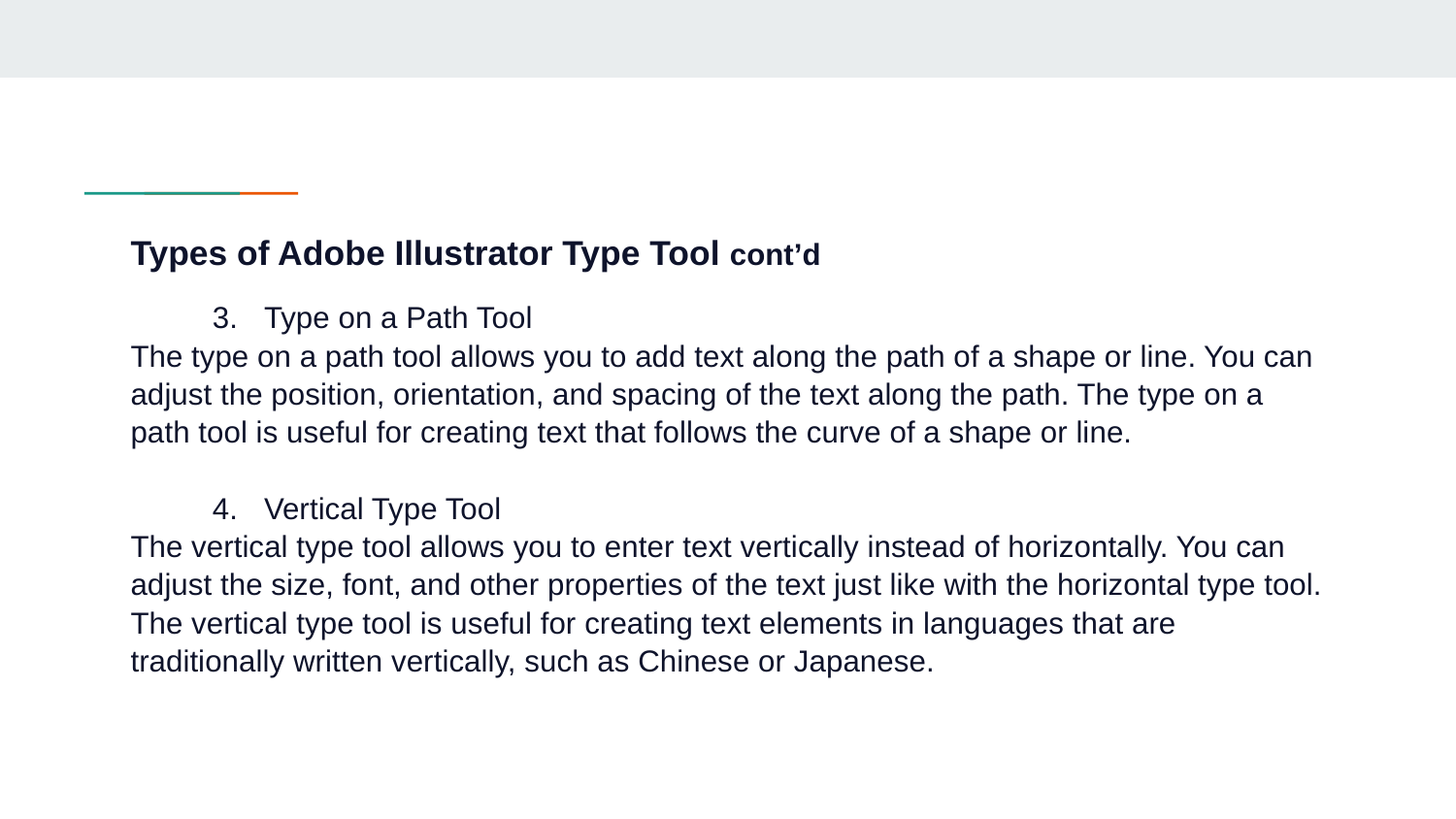

# Types of Adobe Illustrator Type Tool cont’d

Type on a Path Tool
The type on a path tool allows you to add text along the path of a shape or line. You can adjust the position, orientation, and spacing of the text along the path. The type on a path tool is useful for creating text that follows the curve of a shape or line.

Vertical Type Tool
The vertical type tool allows you to enter text vertically instead of horizontally. You can adjust the size, font, and other properties of the text just like with the horizontal type tool. The vertical type tool is useful for creating text elements in languages that are traditionally written vertically, such as Chinese or Japanese.